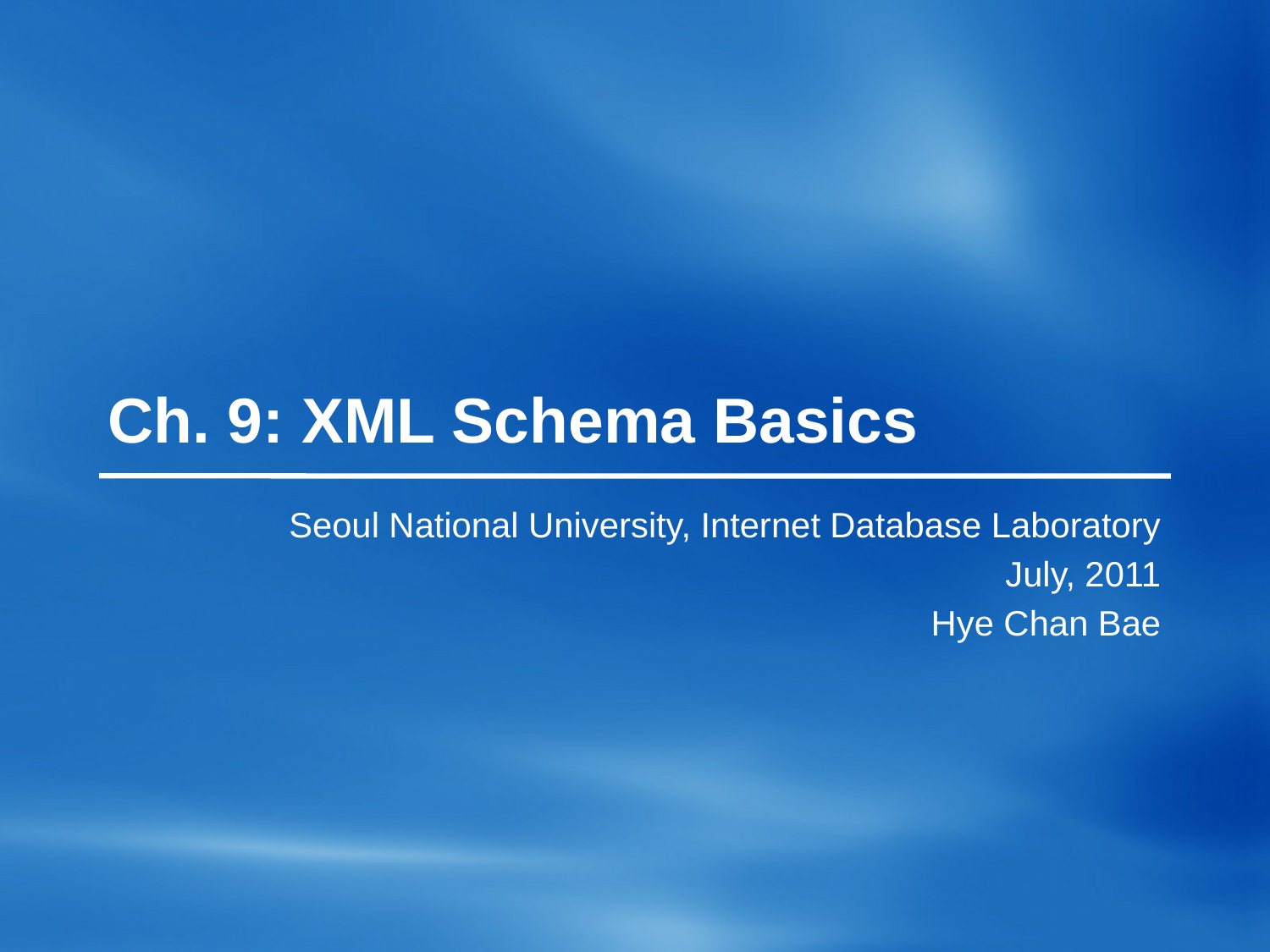

# Ch. 9: XML Schema Basics
Seoul National University, Internet Database Laboratory
July, 2011
Hye Chan Bae